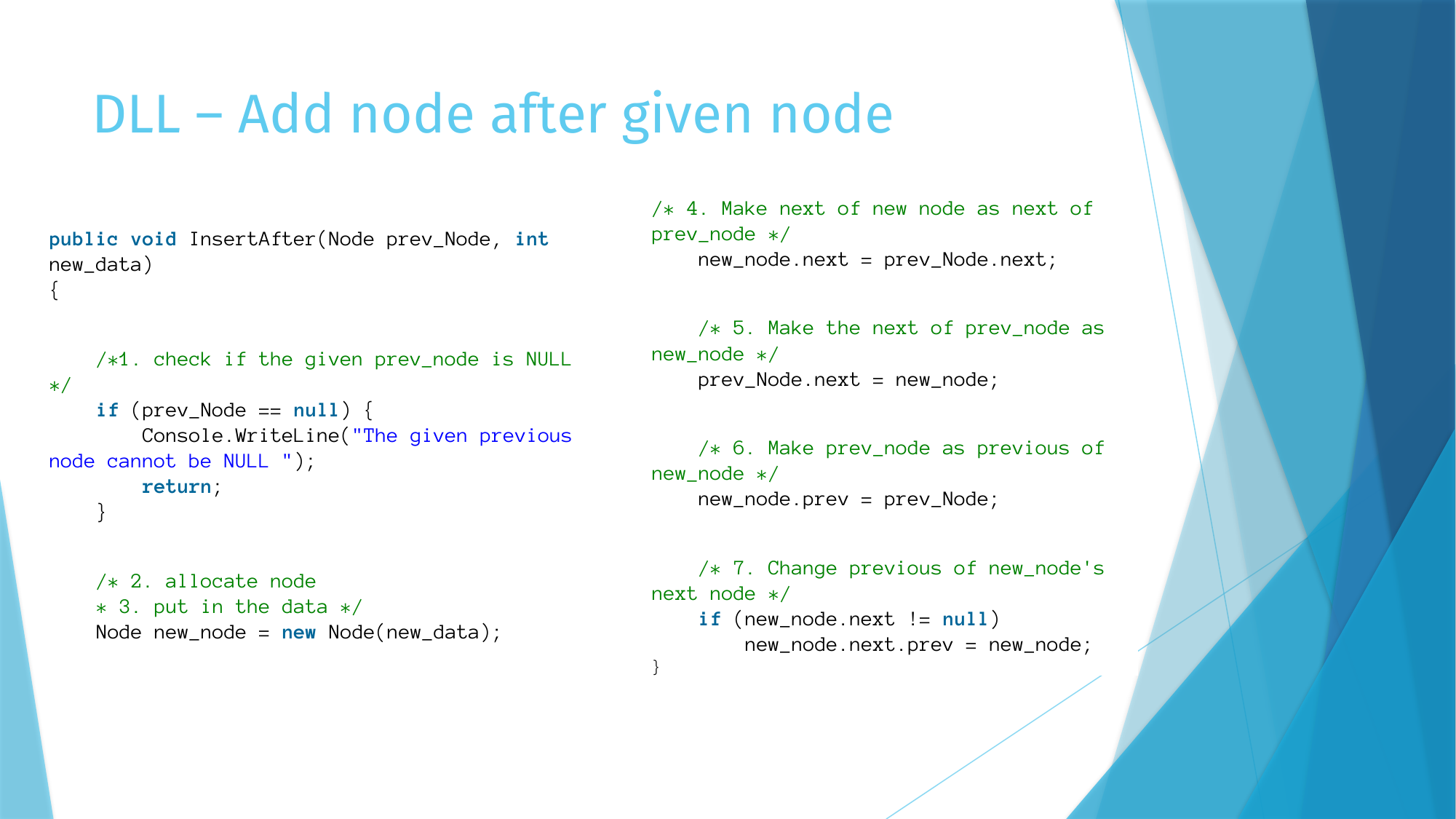

# DLL – Add node after given node
/* 4. Make next of new node as next of prev_node */
    new_node.next = prev_Node.next;

    /* 5. Make the next of prev_node as new_node */
    prev_Node.next = new_node;

    /* 6. Make prev_node as previous of new_node */
    new_node.prev = prev_Node;

    /* 7. Change previous of new_node's next node */
    if (new_node.next != null)
        new_node.next.prev = new_node;
}
public void InsertAfter(Node prev_Node, int new_data)
{

    /*1. check if the given prev_node is NULL */
    if (prev_Node == null) {
        Console.WriteLine("The given previous node cannot be NULL ");
        return;
    }

    /* 2. allocate node
    * 3. put in the data */
    Node new_node = new Node(new_data);